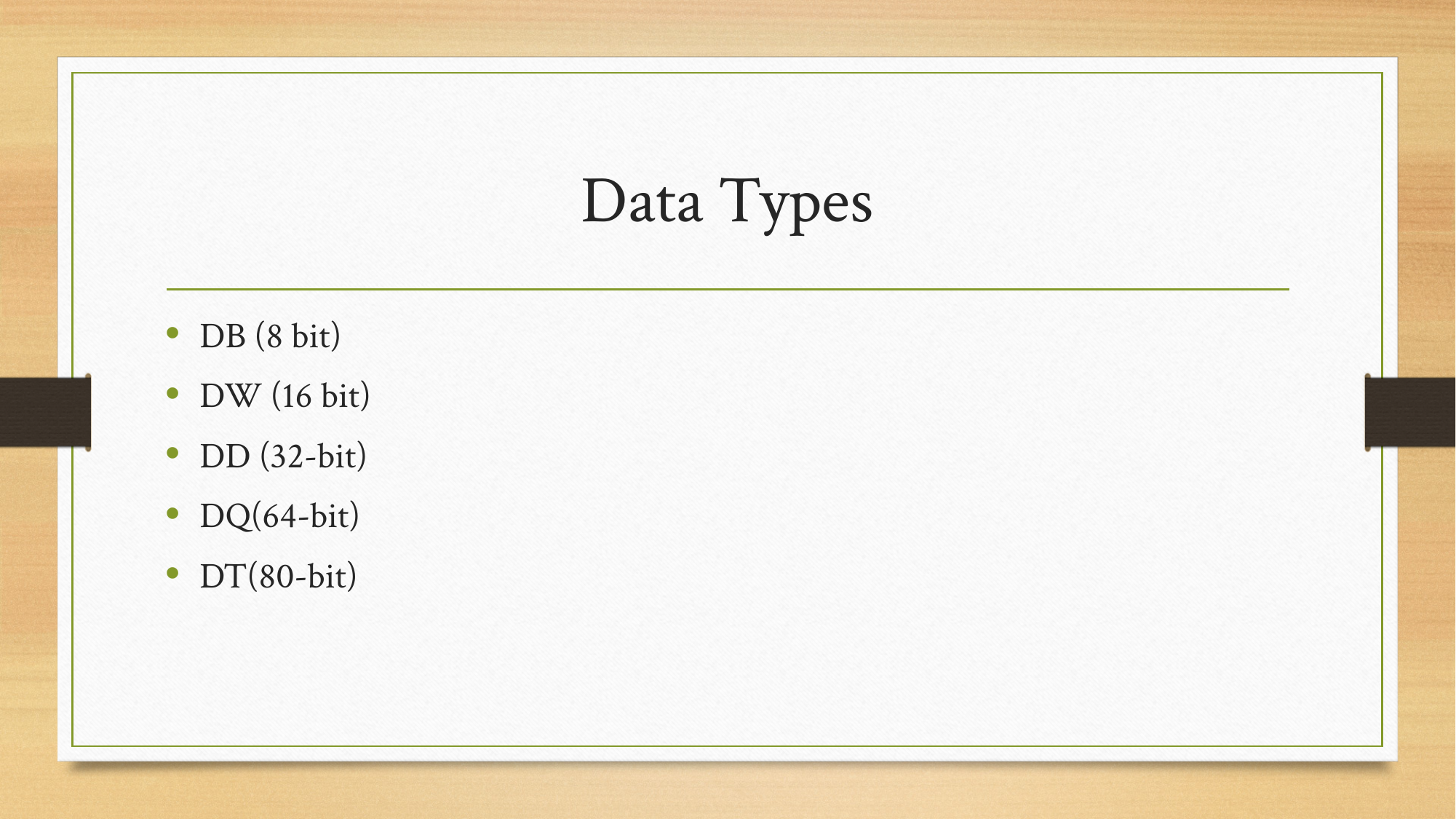

# Data Types
DB (8 bit)
DW (16 bit)
DD (32-bit)
DQ(64-bit)
DT(80-bit)